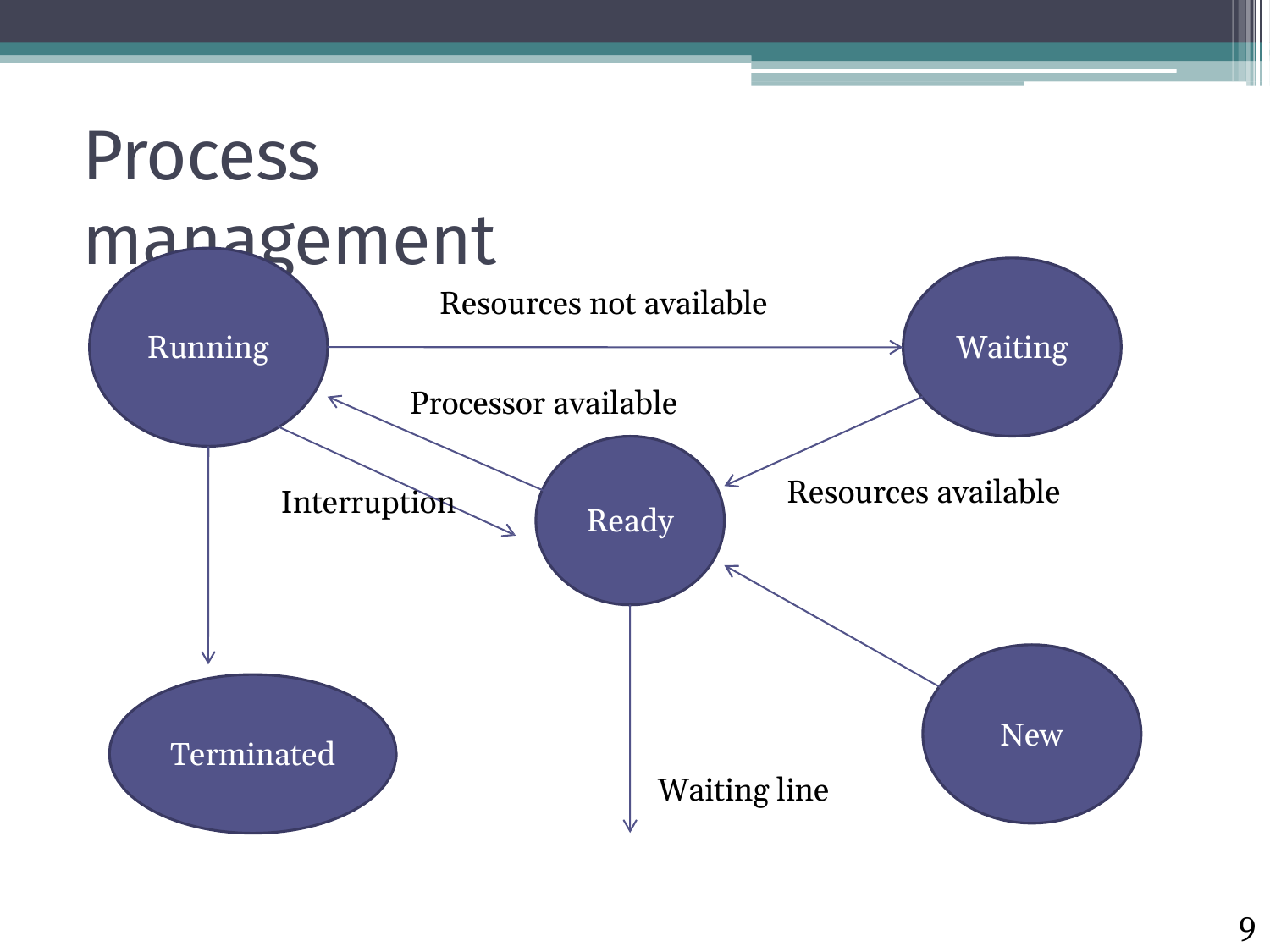

# Process management

Resources not available
Running
Waiting

Processor available

Resources available
Interruption
Ready

New
Terminated
Waiting line
9